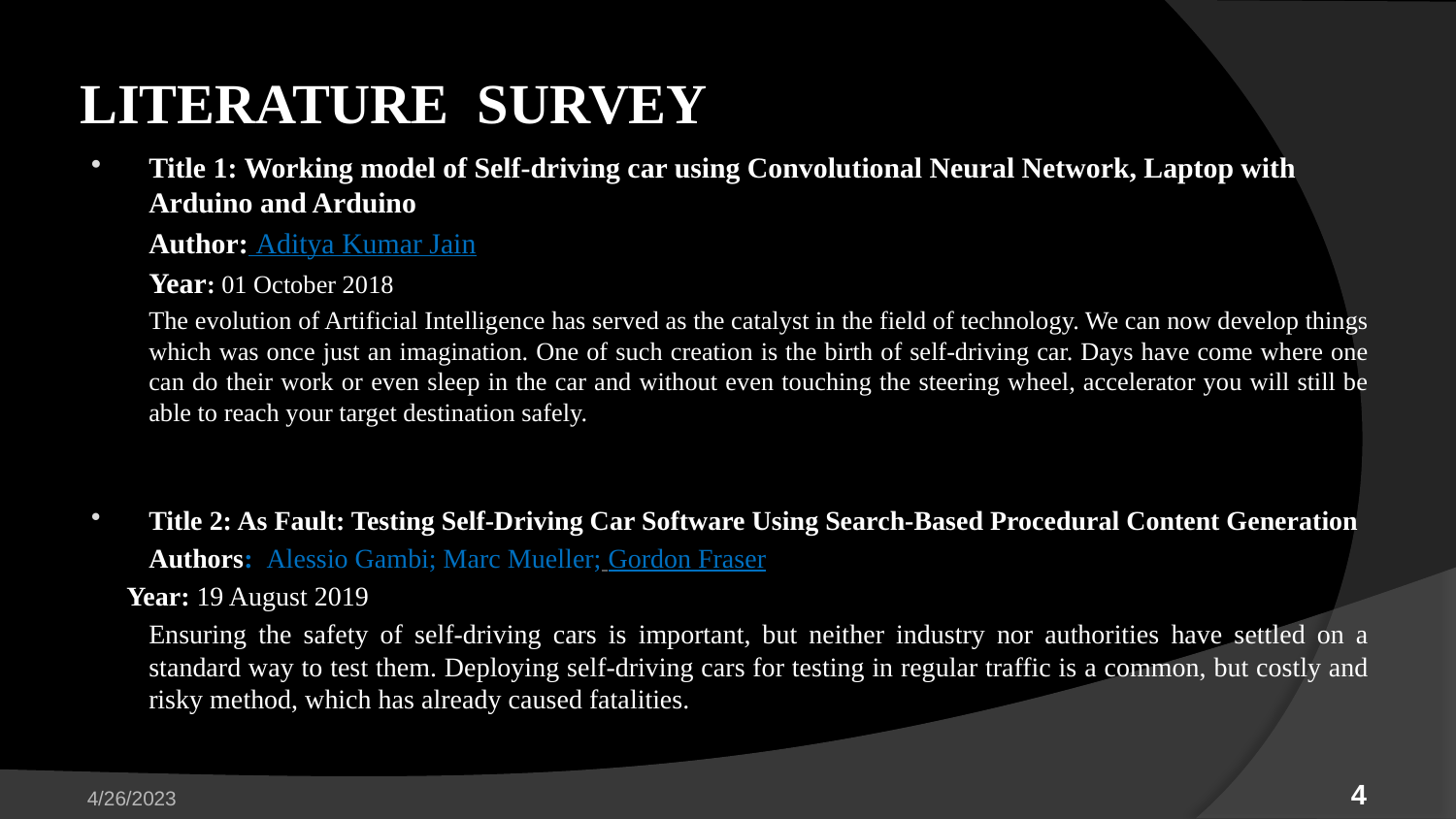

# LITERATURE  SURVEY
Title 1: Working model of Self-driving car using Convolutional Neural Network, Laptop with Arduino and Arduino
	Author: Aditya Kumar Jain
	Year: 01 October 2018
	The evolution of Artificial Intelligence has served as the catalyst in the field of technology. We can now develop things which was once just an imagination. One of such creation is the birth of self-driving car. Days have come where one can do their work or even sleep in the car and without even touching the steering wheel, accelerator you will still be able to reach your target destination safely.

Title 2: As Fault: Testing Self-Driving Car Software Using Search-Based Procedural Content Generation
	Authors:  Alessio Gambi; Marc Mueller; Gordon Fraser
     Year: 19 August 2019
	Ensuring the safety of self-driving cars is important, but neither industry nor authorities have settled on a standard way to test them. Deploying self-driving cars for testing in regular traffic is a common, but costly and risky method, which has already caused fatalities.

4/26/2023
4